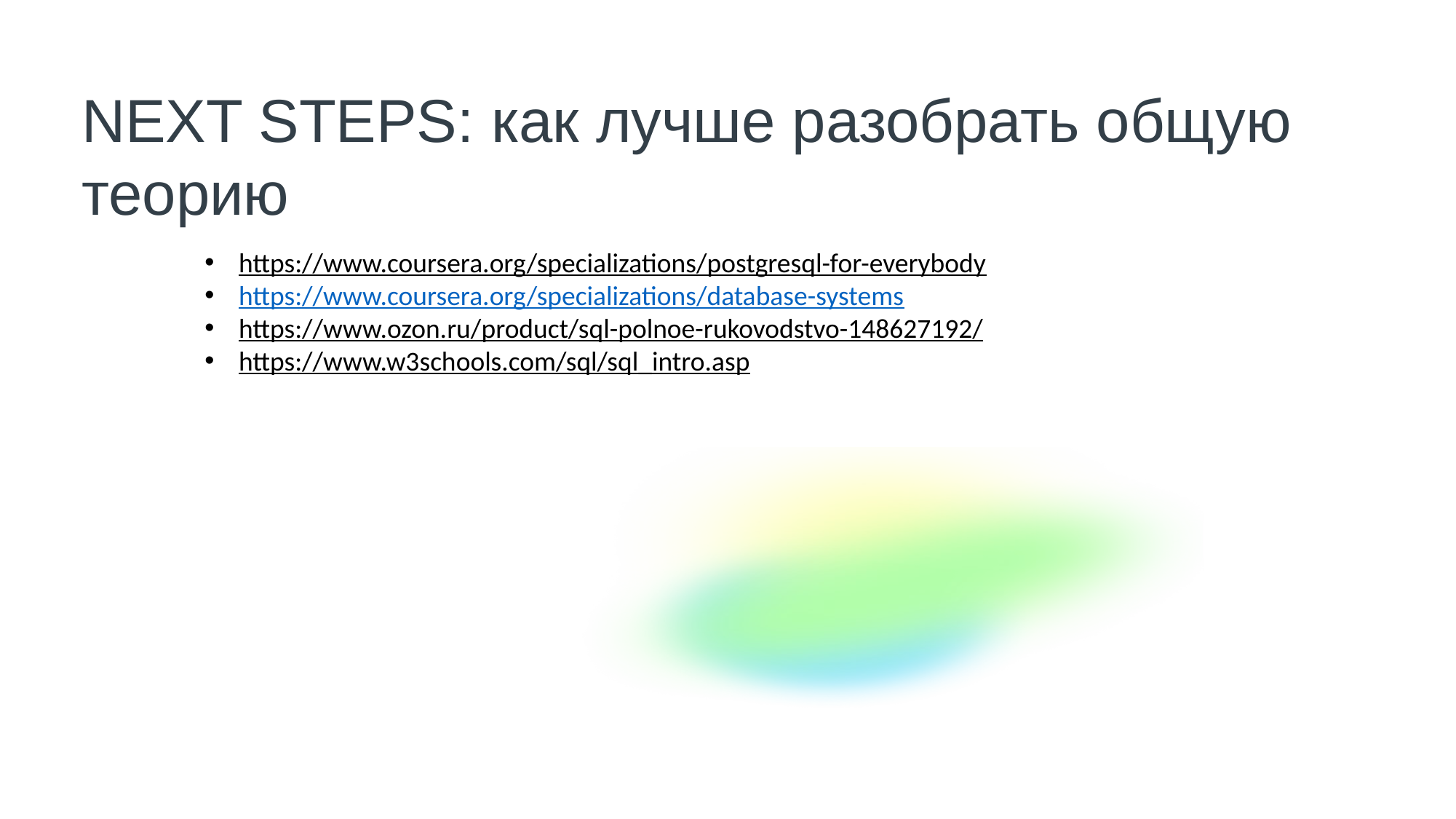

NEXT STEPS: как лучше разобрать общую теорию
https://www.coursera.org/specializations/postgresql-for-everybody
https://www.coursera.org/specializations/database-systems
https://www.ozon.ru/product/sql-polnoe-rukovodstvo-148627192/
https://www.w3schools.com/sql/sql_intro.asp